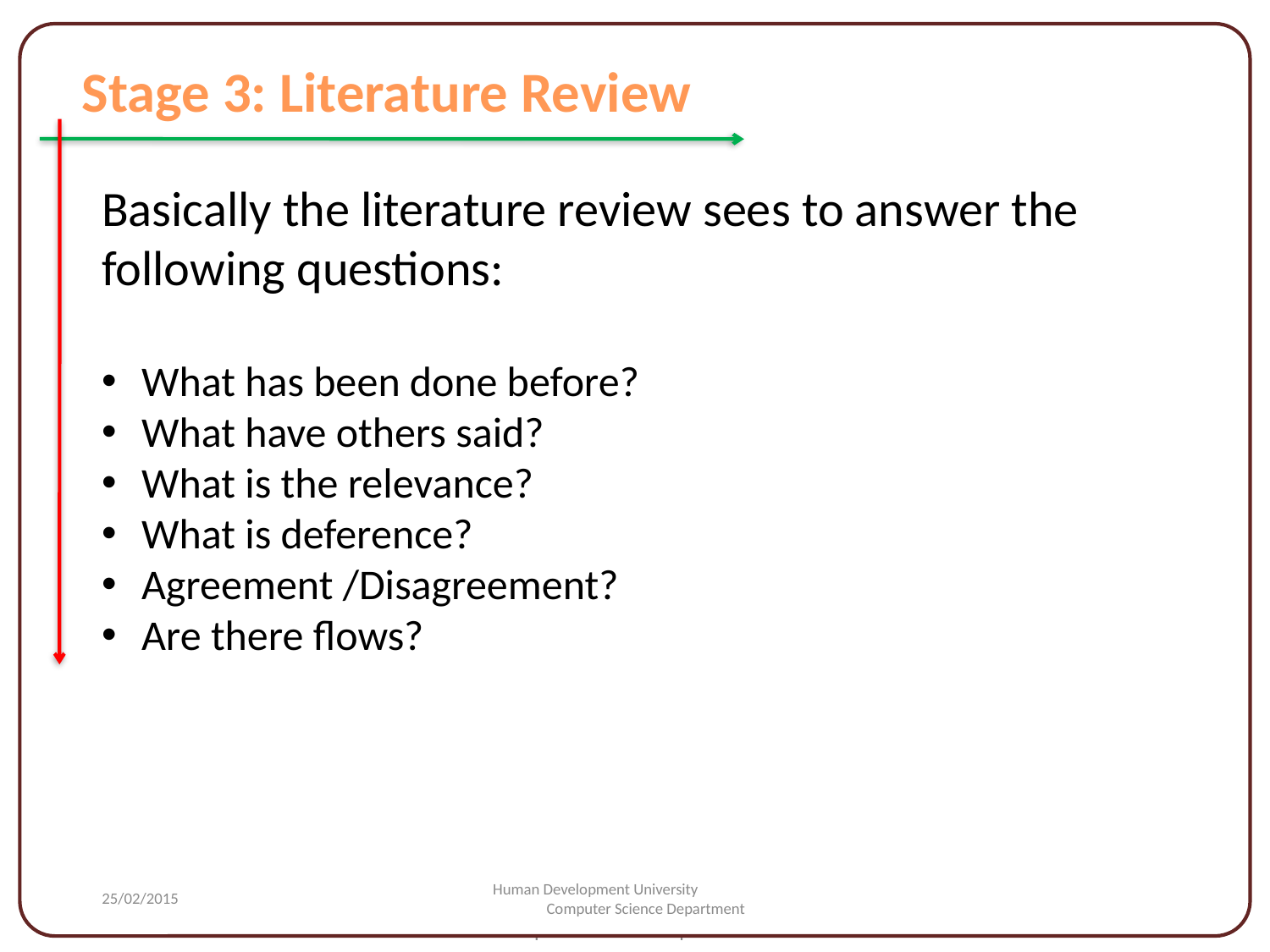

#
Stage 3: Literature Review
Basically the literature review sees to answer the following questions:

What has been done before?
What have others said?
What is the relevance?
What is deference?
Agreement /Disagreement?
Are there flows?

25/02/2015
Human Development University                              Computer Science Department
25/02/2015
25/02/2015
Human Development University                              Computer Science Department
Human Development University                              Computer Science Department
14
14